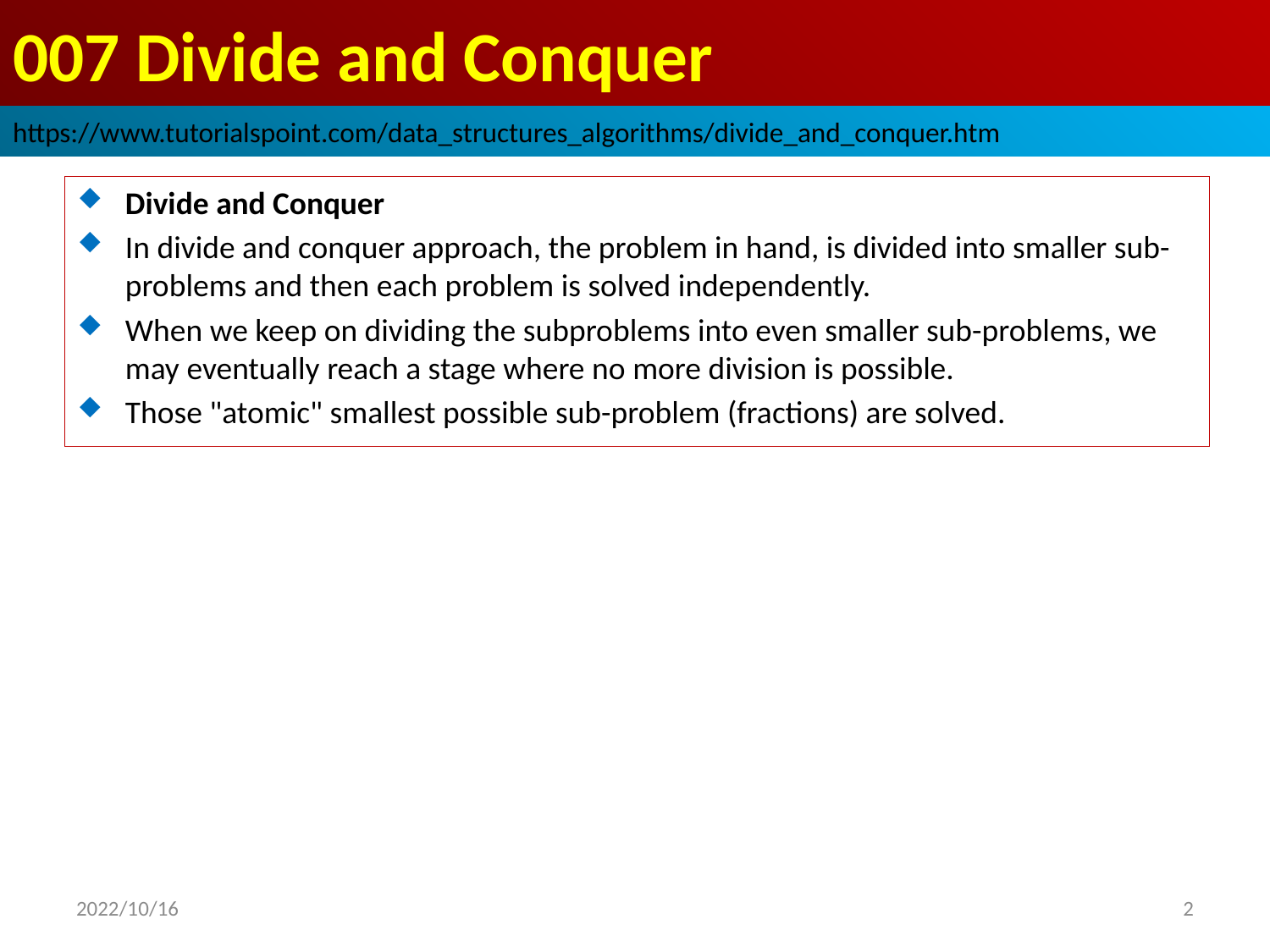

# 007 Divide and Conquer
https://www.tutorialspoint.com/data_structures_algorithms/divide_and_conquer.htm
Divide and Conquer
In divide and conquer approach, the problem in hand, is divided into smaller sub-problems and then each problem is solved independently.
When we keep on dividing the subproblems into even smaller sub-problems, we may eventually reach a stage where no more division is possible.
Those "atomic" smallest possible sub-problem (fractions) are solved.
2022/10/16
2